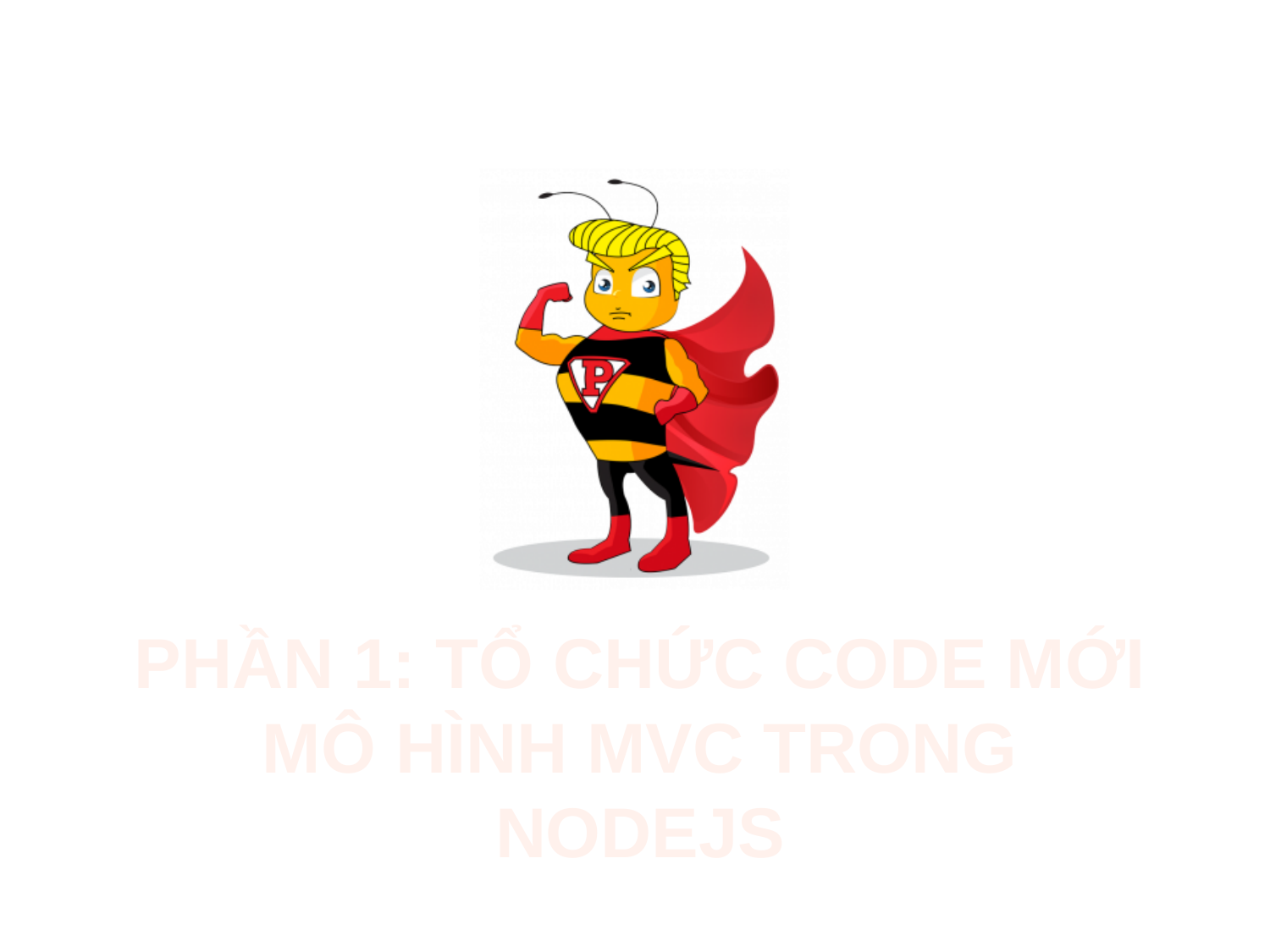

# Phần 1: Tổ chức code mới mô hình MVC trong nodejs